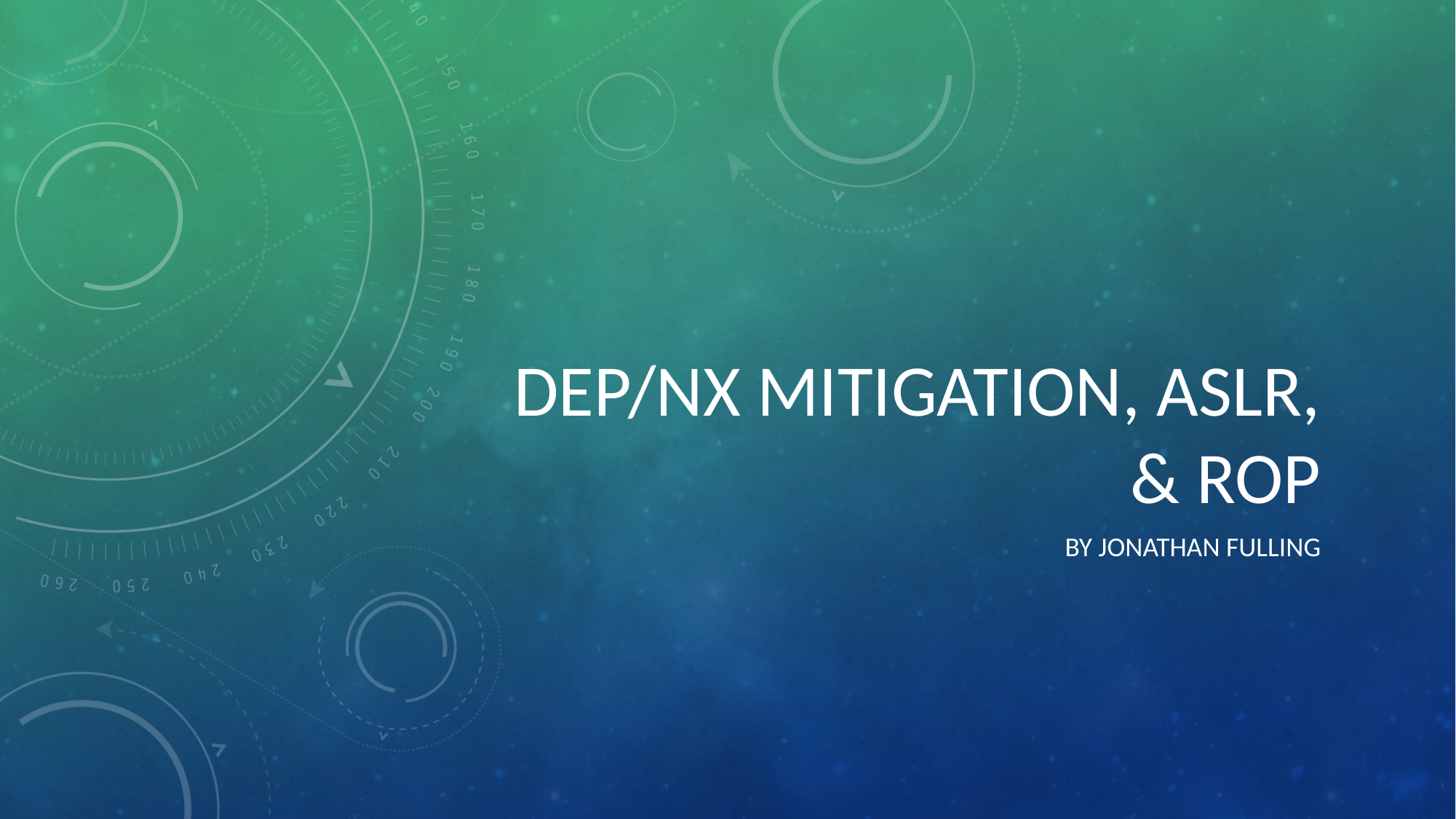

# DEP/NX Mitigation, ASLR, & ROP
By Jonathan Fulling